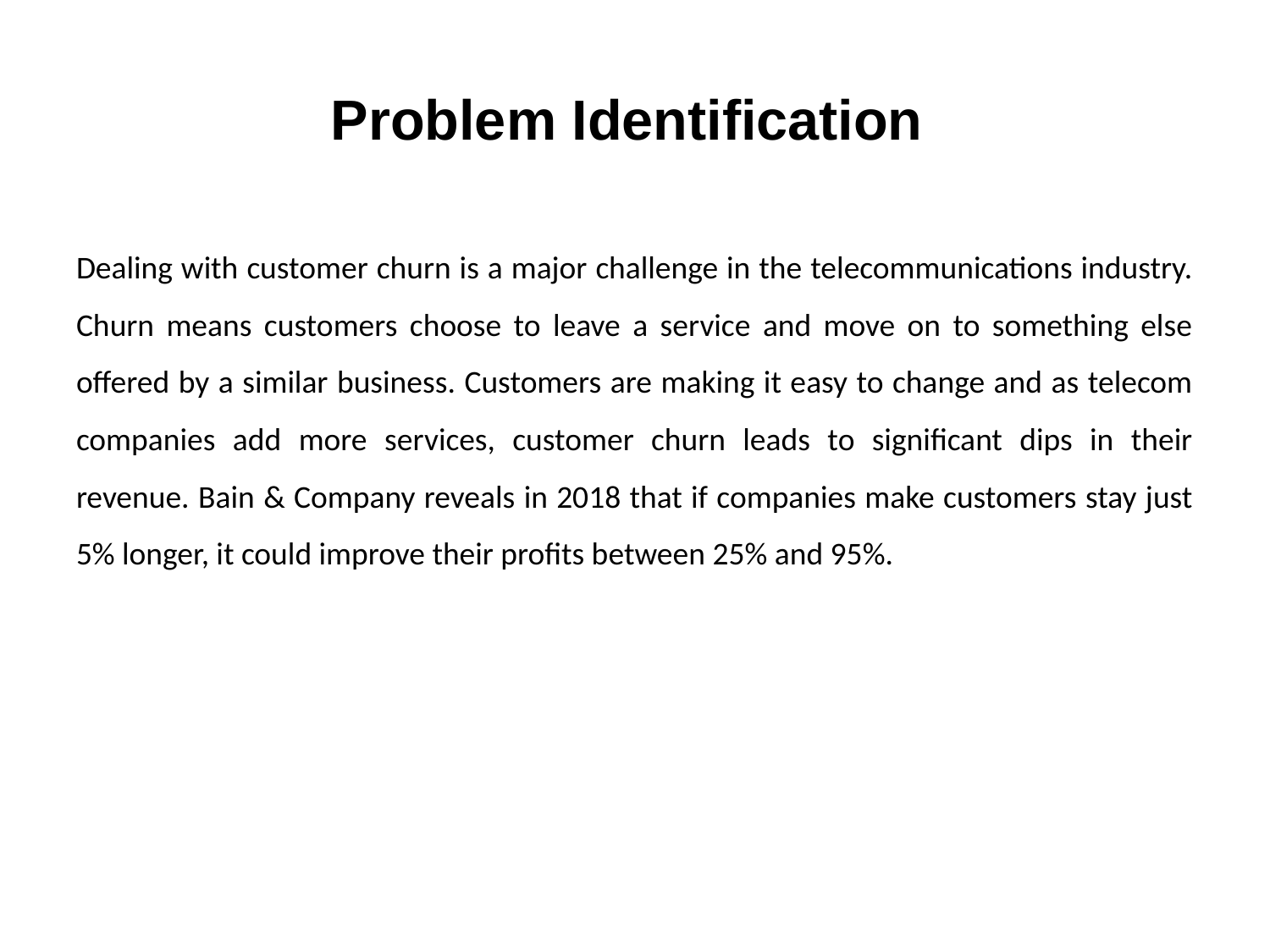

# Problem Identification
Dealing with customer churn is a major challenge in the telecommunications industry. Churn means customers choose to leave a service and move on to something else offered by a similar business. Customers are making it easy to change and as telecom companies add more services, customer churn leads to significant dips in their revenue. Bain & Company reveals in 2018 that if companies make customers stay just 5% longer, it could improve their profits between 25% and 95%.